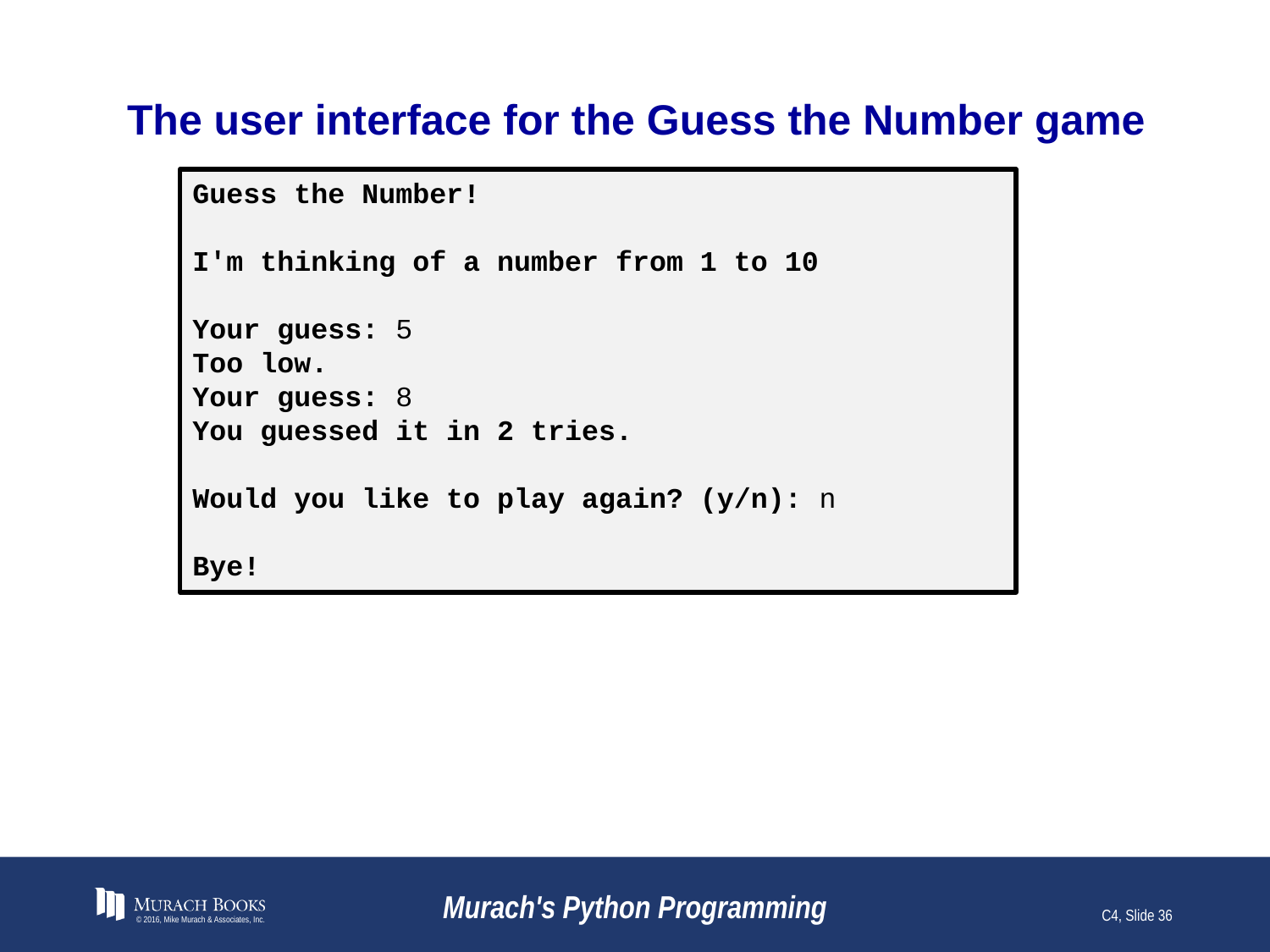

# The user interface for the Guess the Number game
Guess the Number!

I'm thinking of a number from 1 to 10

Your guess: 5
Too low.
Your guess: 8
You guessed it in 2 tries.

Would you like to play again? (y/n): n

Bye!

© 2016, Mike Murach & Associates, Inc.
Murach's Python Programming

C4, Slide 36